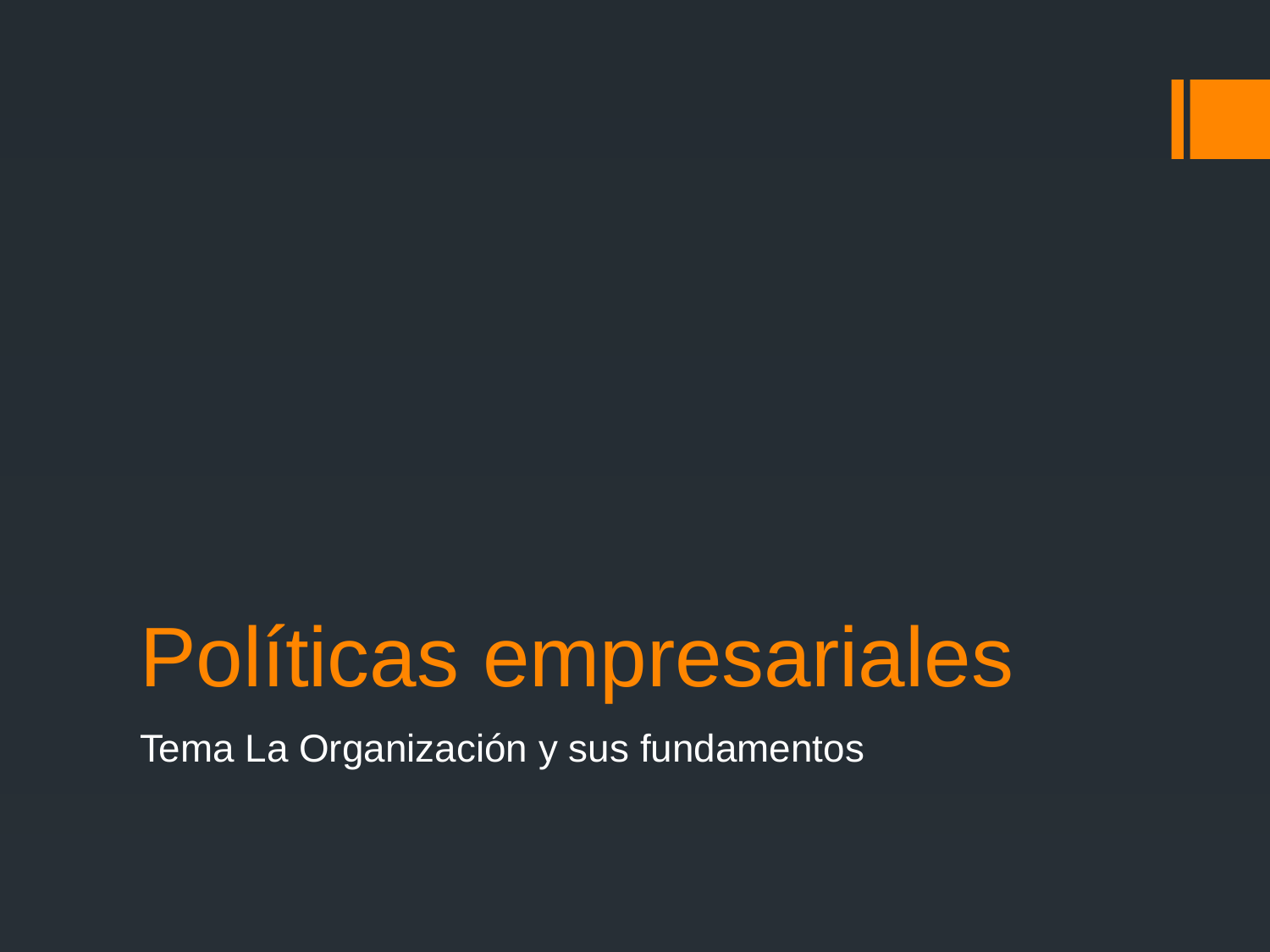

# Políticas empresariales
Tema La Organización y sus fundamentos